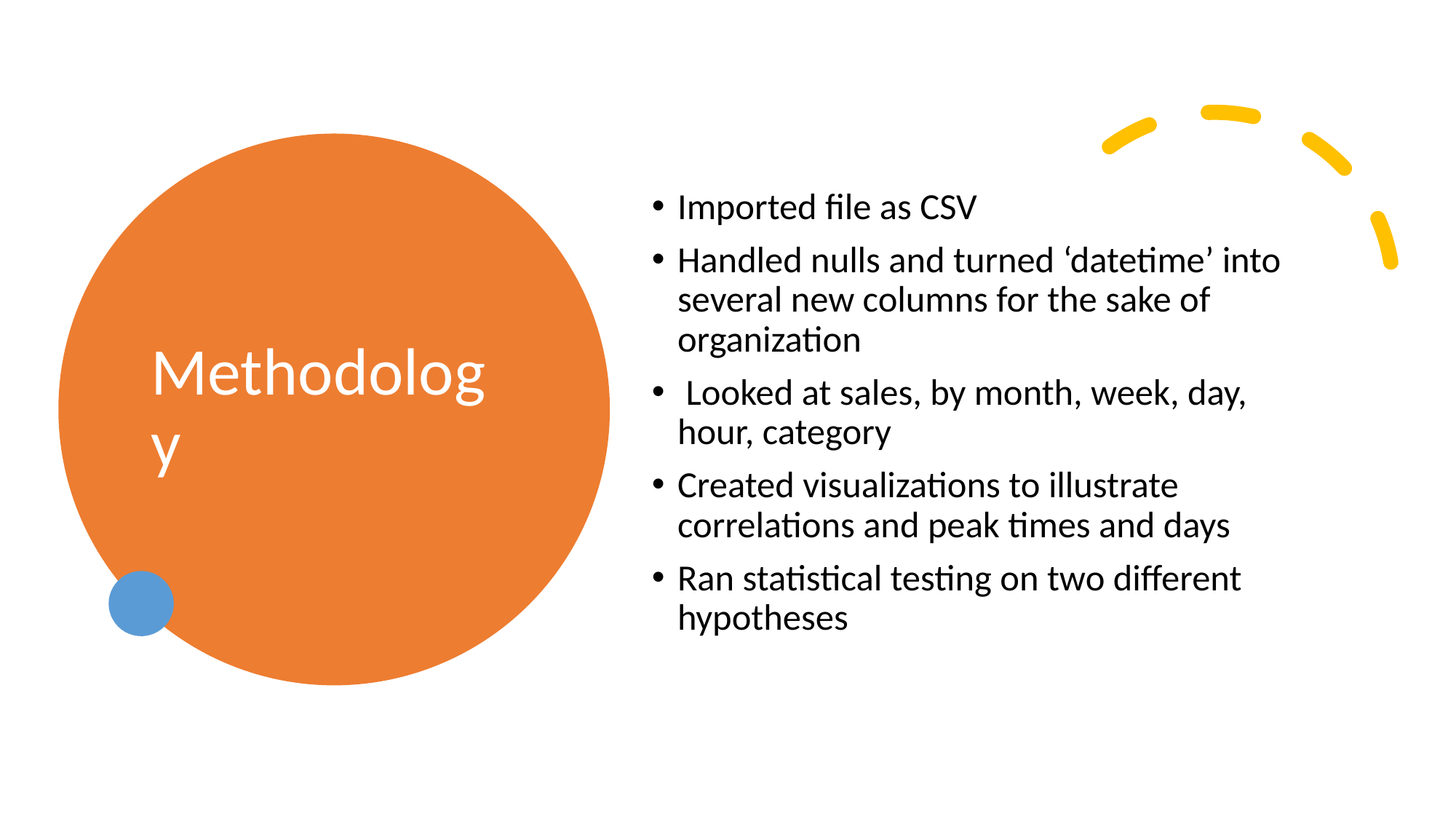

# Methodology
Imported file as CSV
Handled nulls and turned ‘datetime’ into several new columns for the sake of organization
 Looked at sales, by month, week, day, hour, category
Created visualizations to illustrate correlations and peak times and days
Ran statistical testing on two different hypotheses